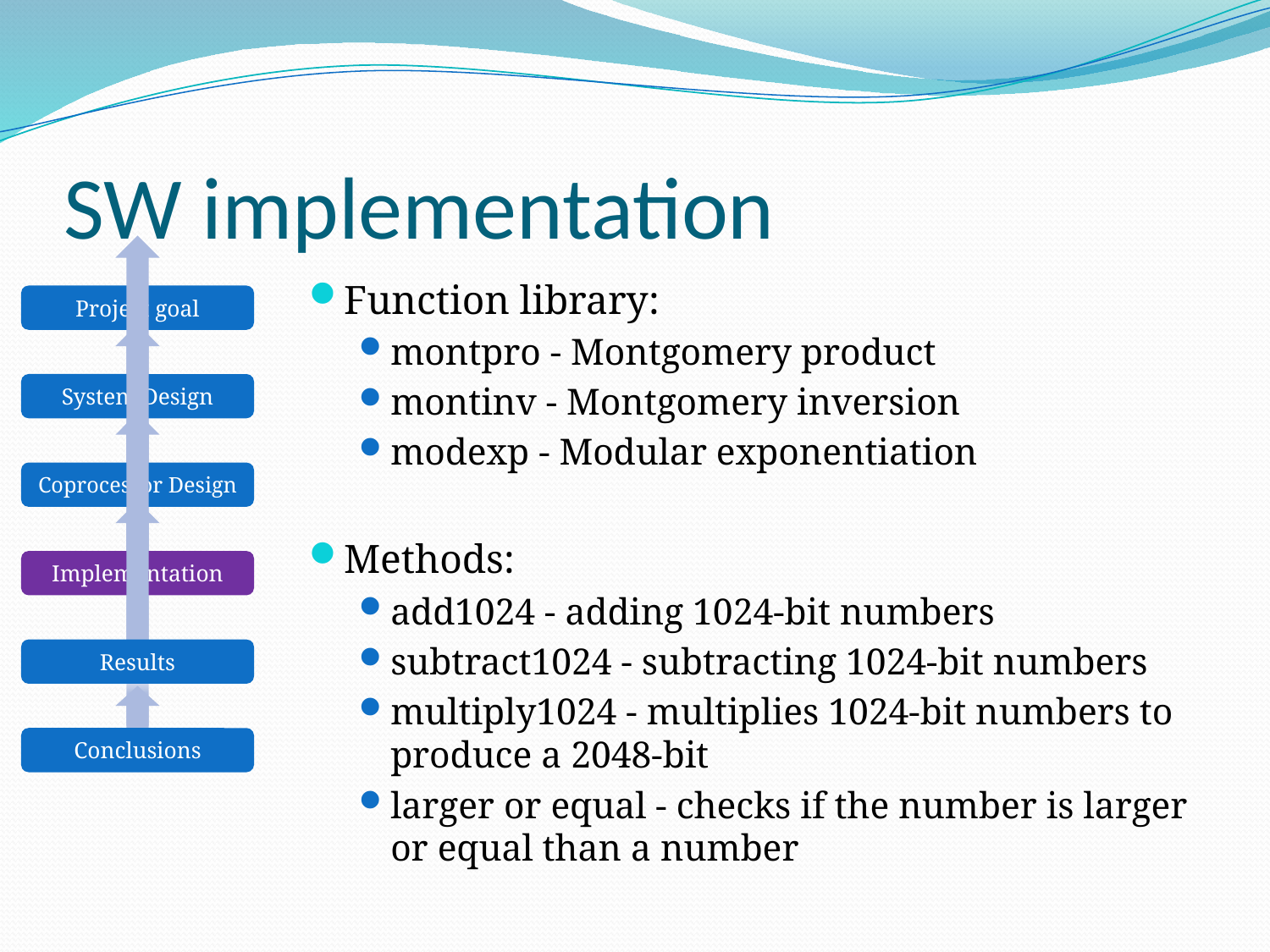

# SW implementation
Function library:
montpro - Montgomery product
montinv - Montgomery inversion
modexp - Modular exponentiation

Methods:
add1024 - adding 1024-bit numbers
subtract1024 - subtracting 1024-bit numbers
multiply1024 - multiplies 1024-bit numbers to produce a 2048-bit
larger or equal - checks if the number is larger or equal than a number

Project goal
System Design
Coprocessor Design
Implementation
Results
Conclusions